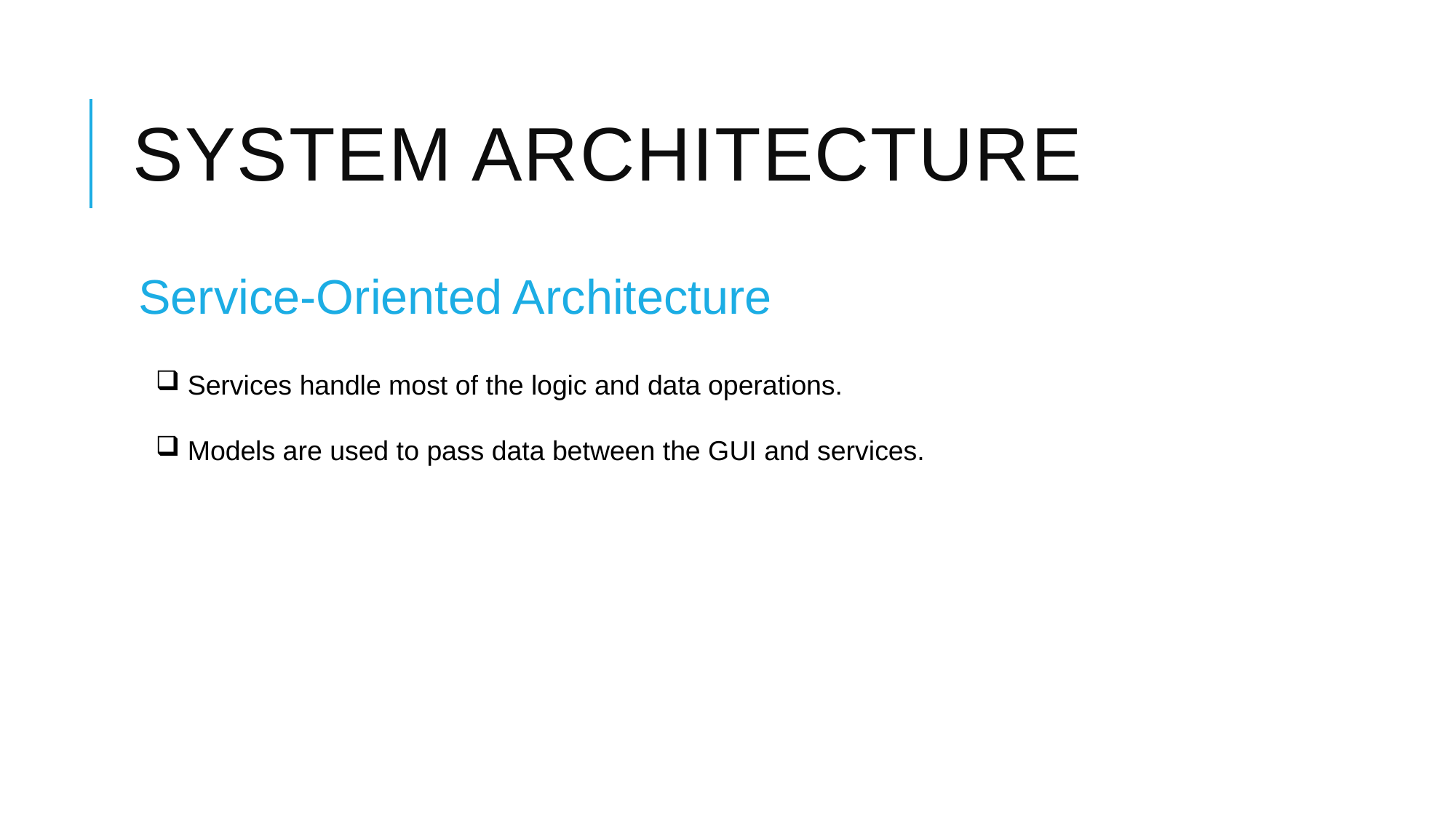

# System Architecture
Service-Oriented Architecture
 Services handle most of the logic and data operations.

 Models are used to pass data between the GUI and services.